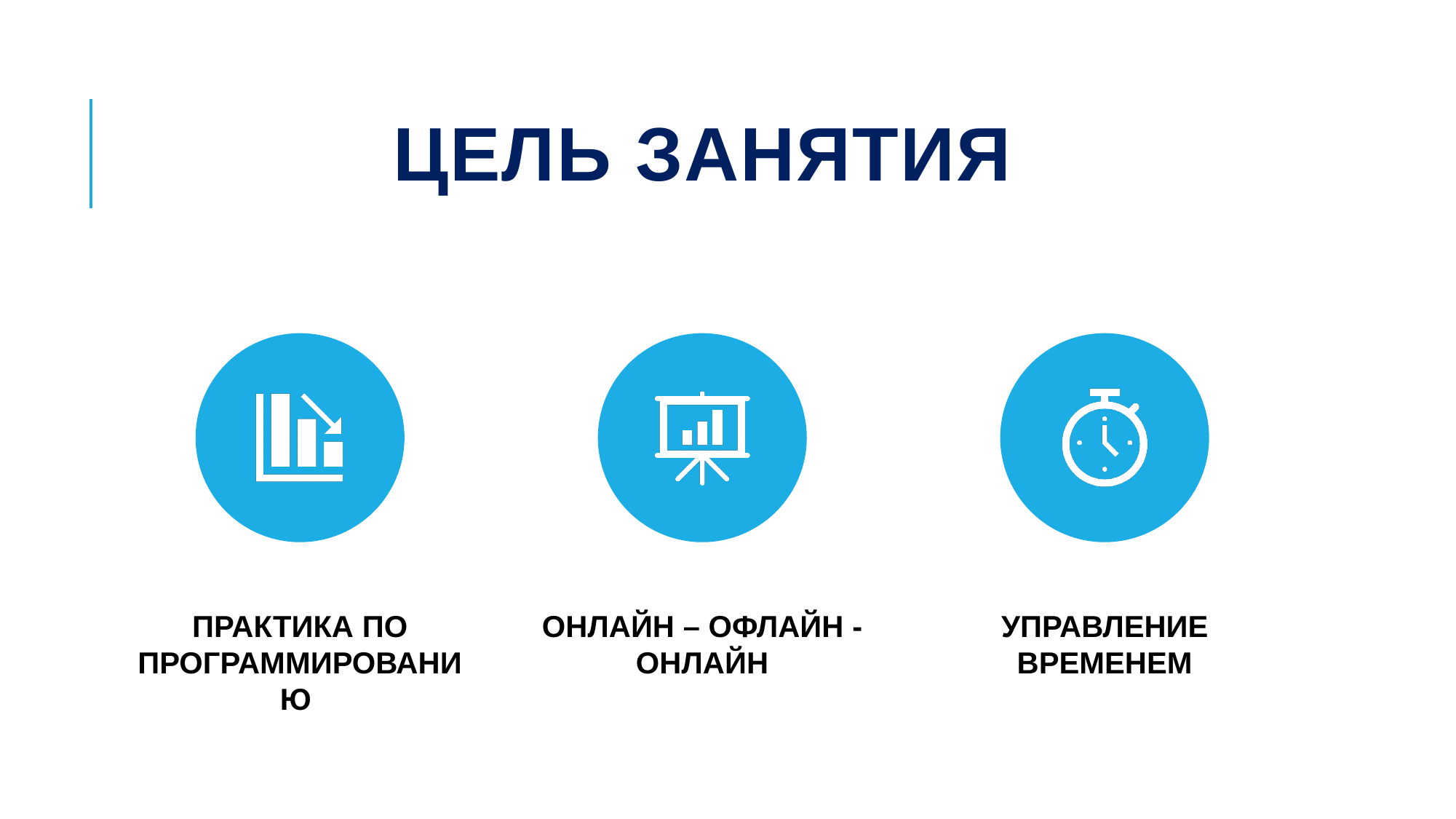

# ЦЕЛЬ ЗАНЯТИЯ
ПРАКТИКА ПО ПРОГРАММИРОВАНИЮ
Онлайн – офлайн -онлайн
УПРАВЛЕНИЕ ВРЕМЕНЕМ